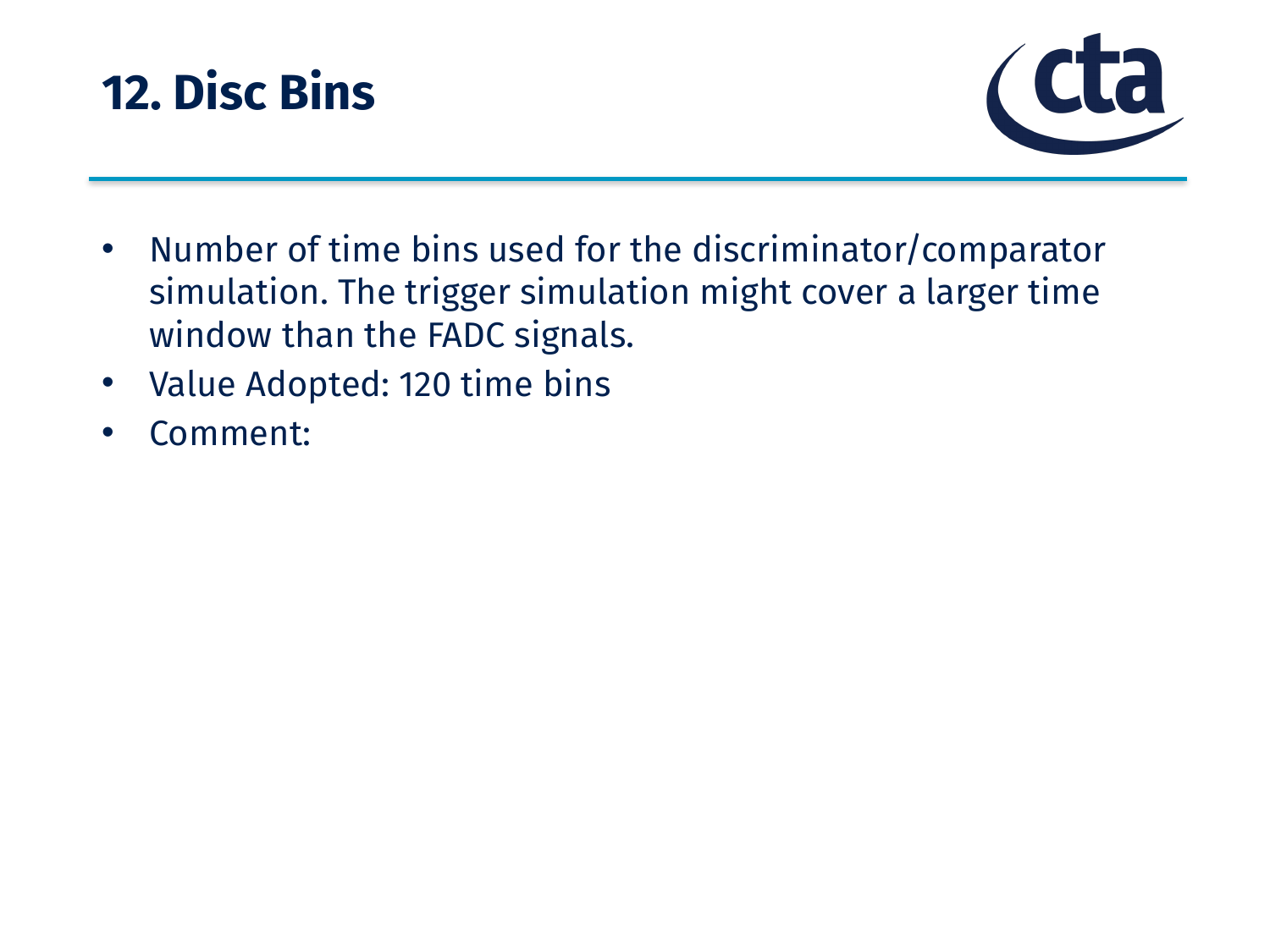

# 12. Disc Bins
Number of time bins used for the discriminator/comparator simulation. The trigger simulation might cover a larger time window than the FADC signals.
Value Adopted: 120 time bins
Comment: